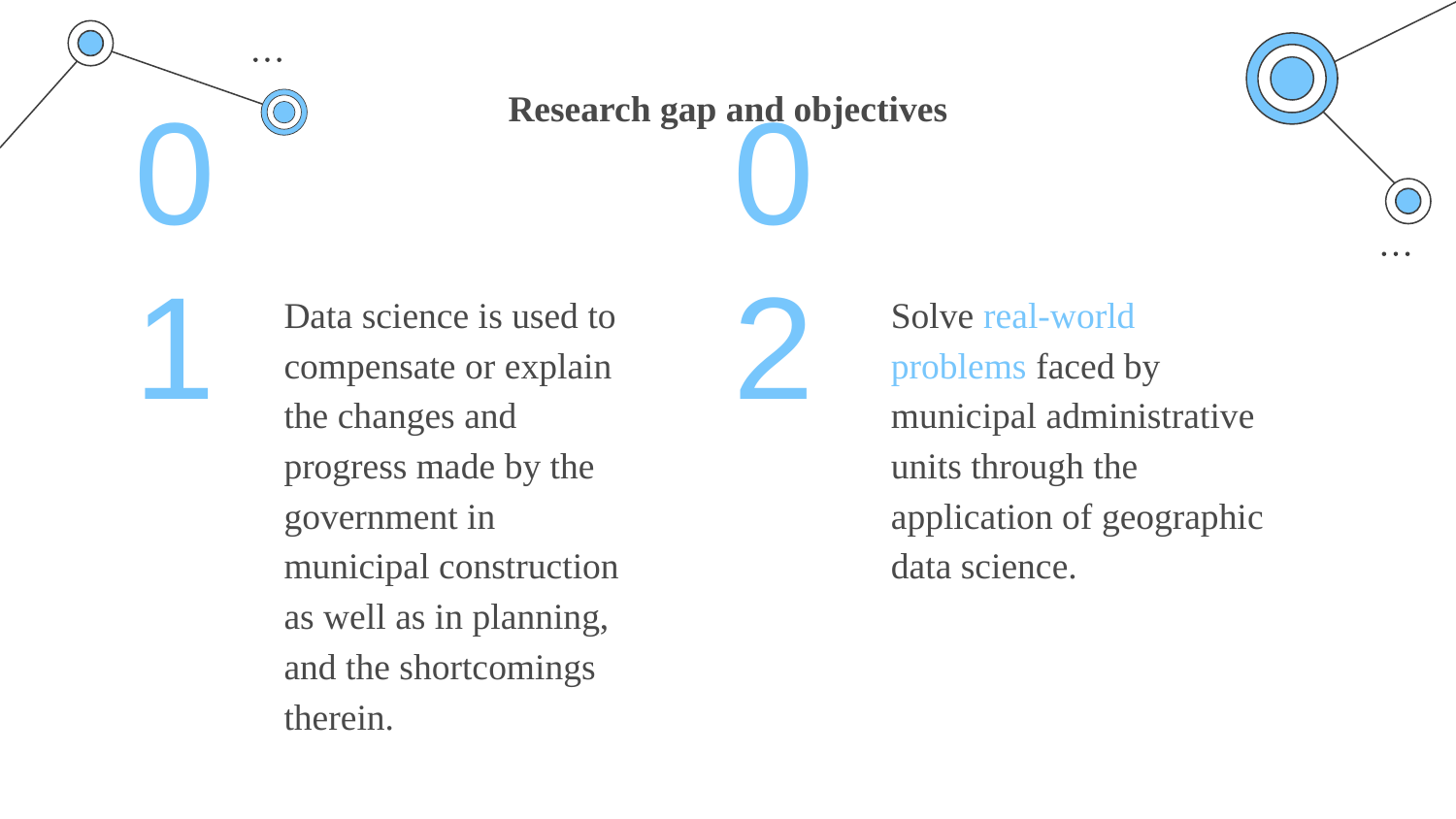

# Research gap and objectives
Solve real-world problems faced by municipal administrative units through the application of geographic data science.
01
Data science is used to compensate or explain the changes and progress made by the government in municipal construction as well as in planning, and the shortcomings therein.
02